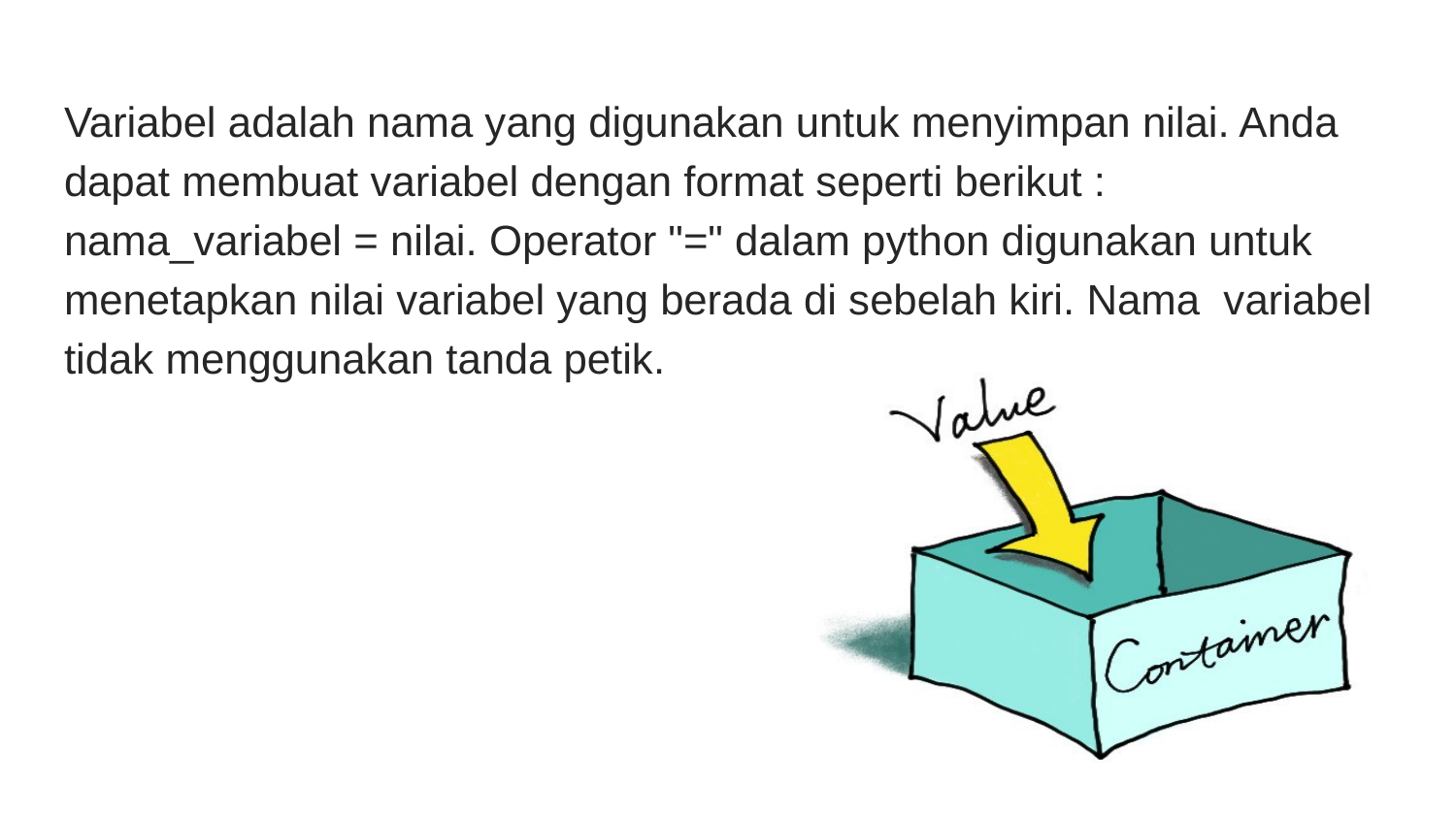

Variabel adalah nama yang digunakan untuk menyimpan nilai. Anda  dapat membuat variabel dengan format seperti berikut :  nama_variabel = nilai. Operator "=" dalam python digunakan untuk  menetapkan nilai variabel yang berada di sebelah kiri. Nama  variabel tidak menggunakan tanda petik.